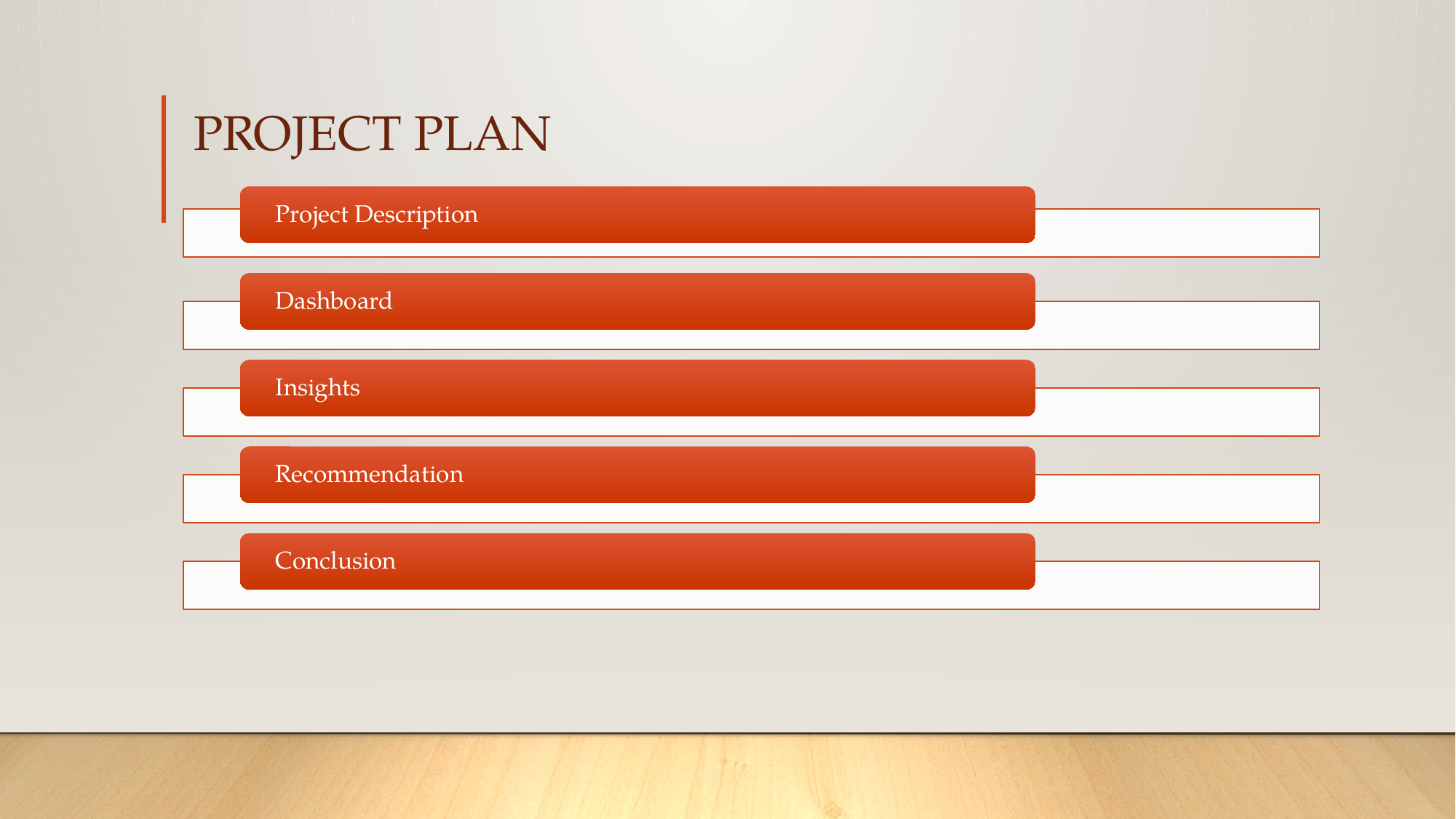

# PROJECT PLAN
Project Description
Dashboard
Insights
Recommendation
Conclusion